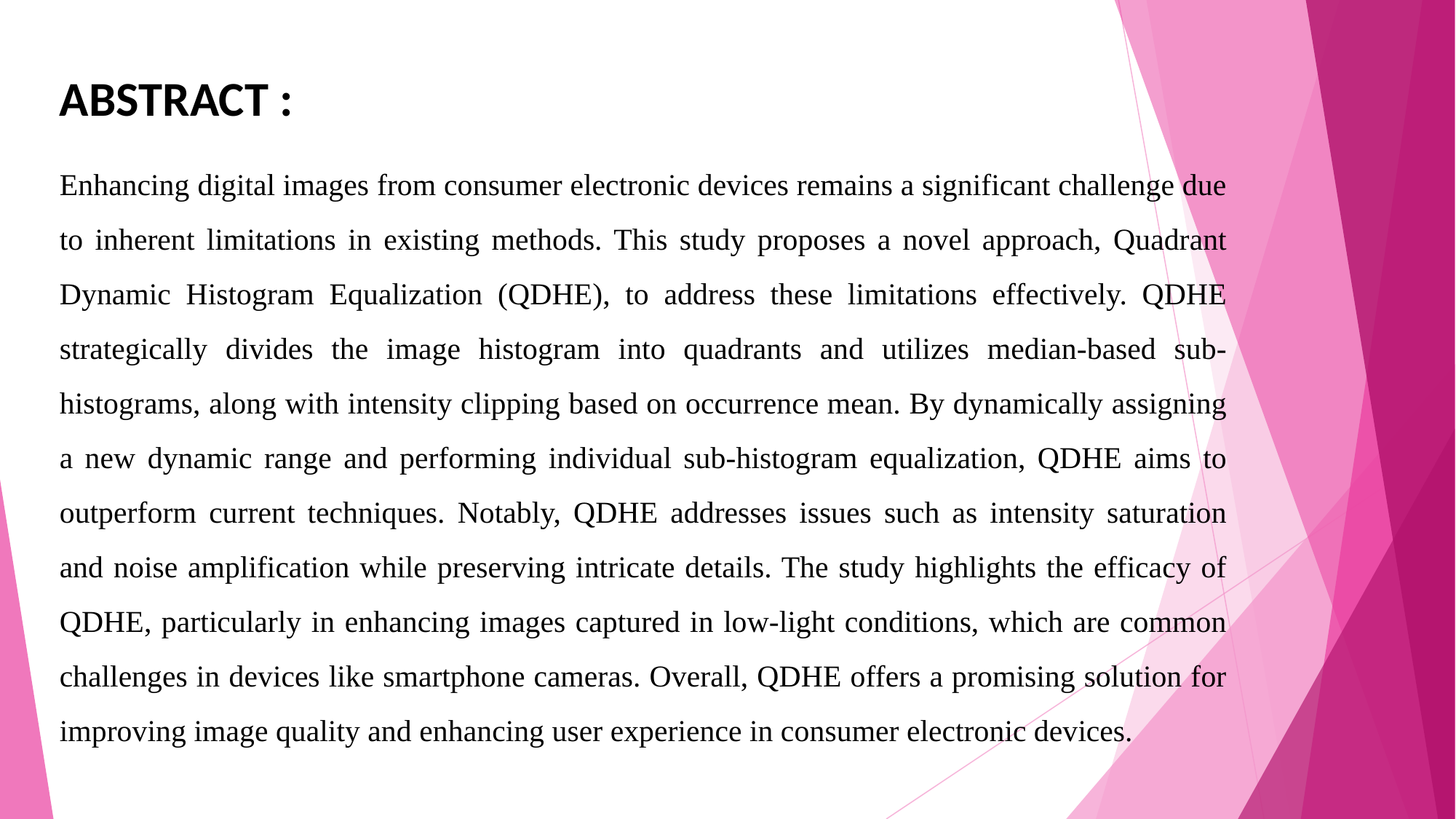

ABSTRACT :
Enhancing digital images from consumer electronic devices remains a significant challenge due to inherent limitations in existing methods. This study proposes a novel approach, Quadrant Dynamic Histogram Equalization (QDHE), to address these limitations effectively. QDHE strategically divides the image histogram into quadrants and utilizes median-based sub-histograms, along with intensity clipping based on occurrence mean. By dynamically assigning a new dynamic range and performing individual sub-histogram equalization, QDHE aims to outperform current techniques. Notably, QDHE addresses issues such as intensity saturation and noise amplification while preserving intricate details. The study highlights the efficacy of QDHE, particularly in enhancing images captured in low-light conditions, which are common challenges in devices like smartphone cameras. Overall, QDHE offers a promising solution for improving image quality and enhancing user experience in consumer electronic devices.